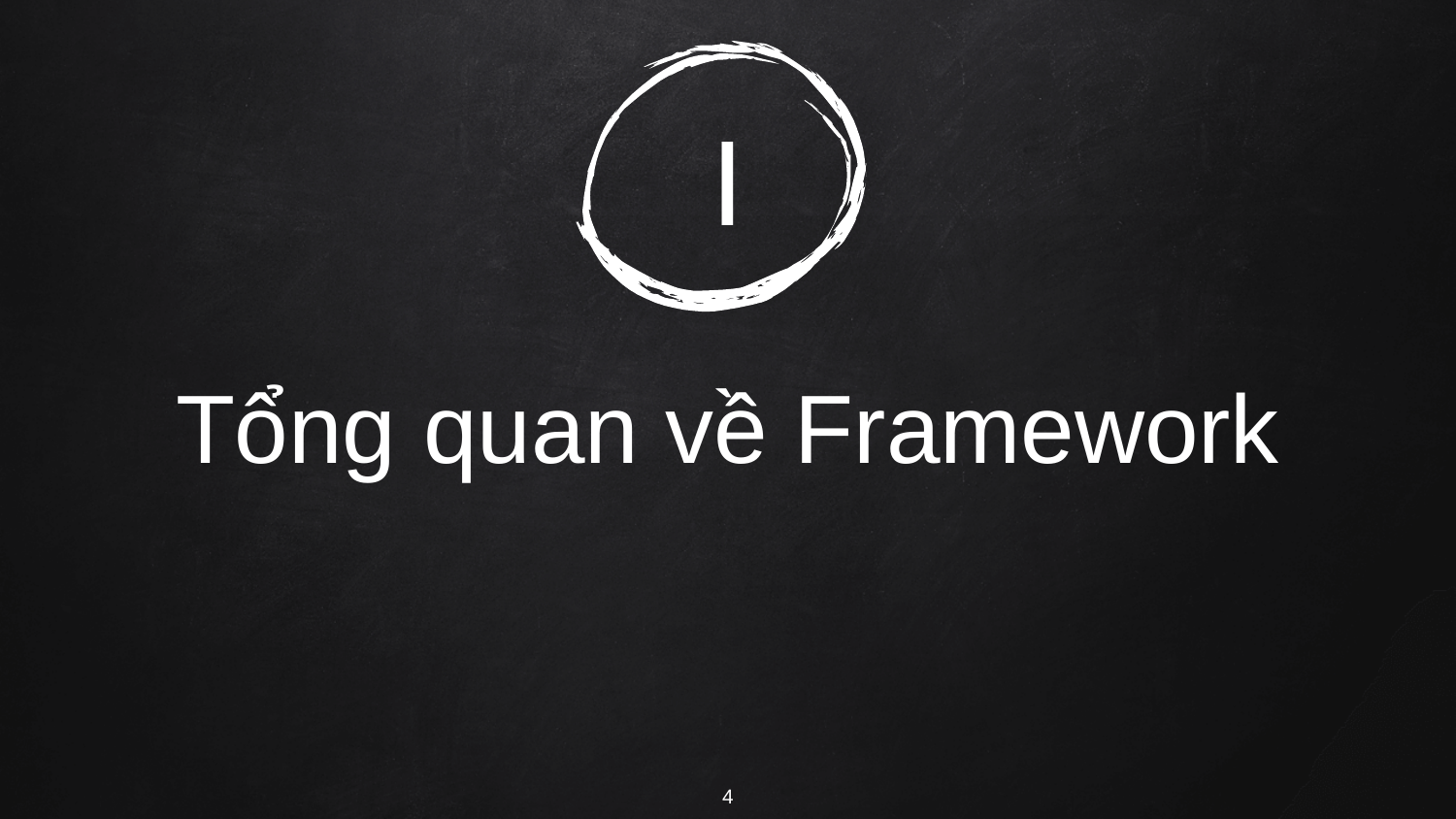

# I

Tổng quan về Framework
4